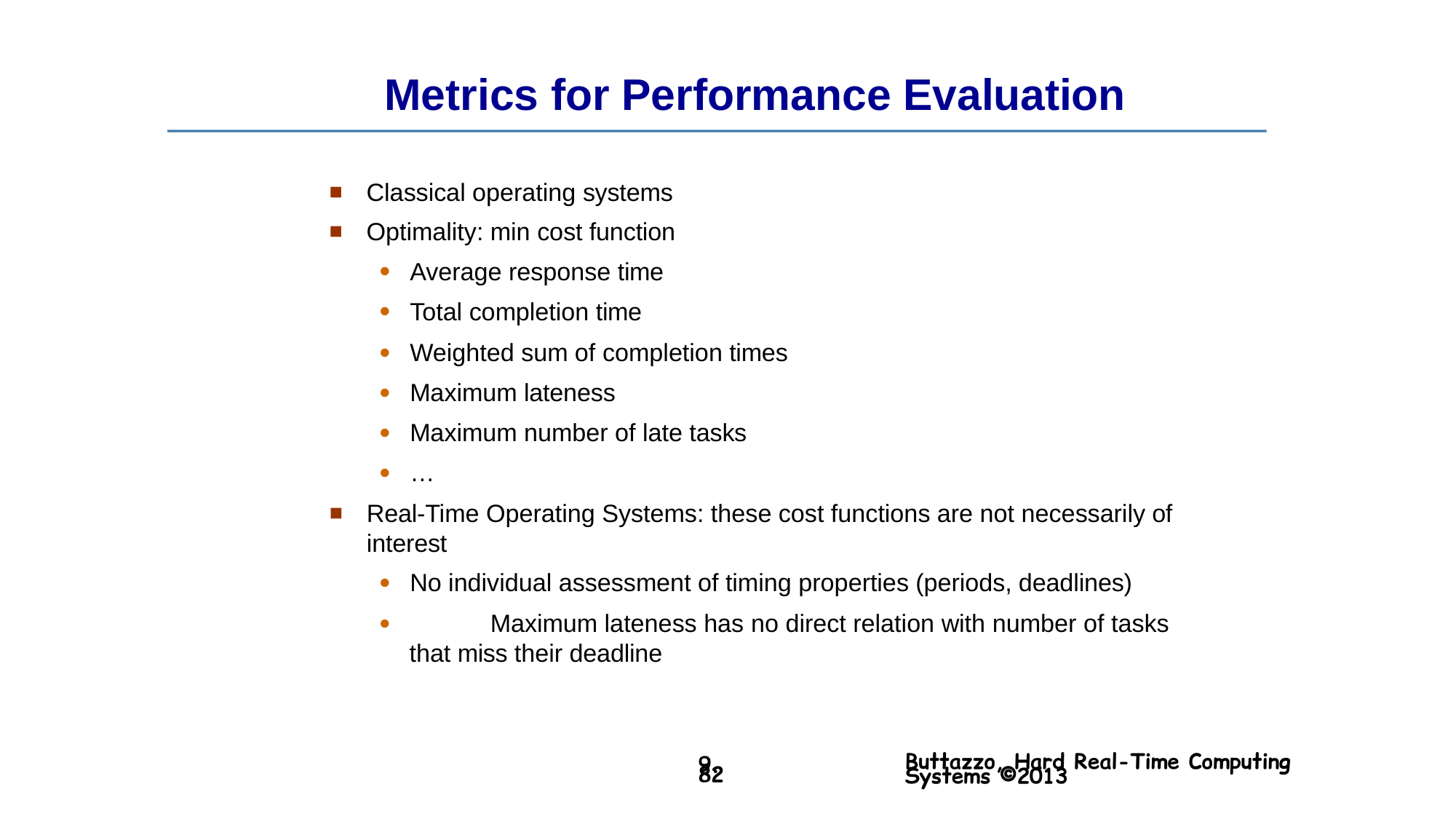

# Metrics for Performance Evaluation
Classical operating systems
Optimality: min cost function
Average response time
Total completion time
Weighted sum of completion times
Maximum lateness
Maximum number of late tasks
…
Real-Time Operating Systems: these cost functions are not necessarily of interest
No individual assessment of timing properties (periods, deadlines)
	Maximum lateness has no direct relation with number of tasks that miss their deadline
Buttazzo, Hard Real-Time Computing Systems ©2013
9.82